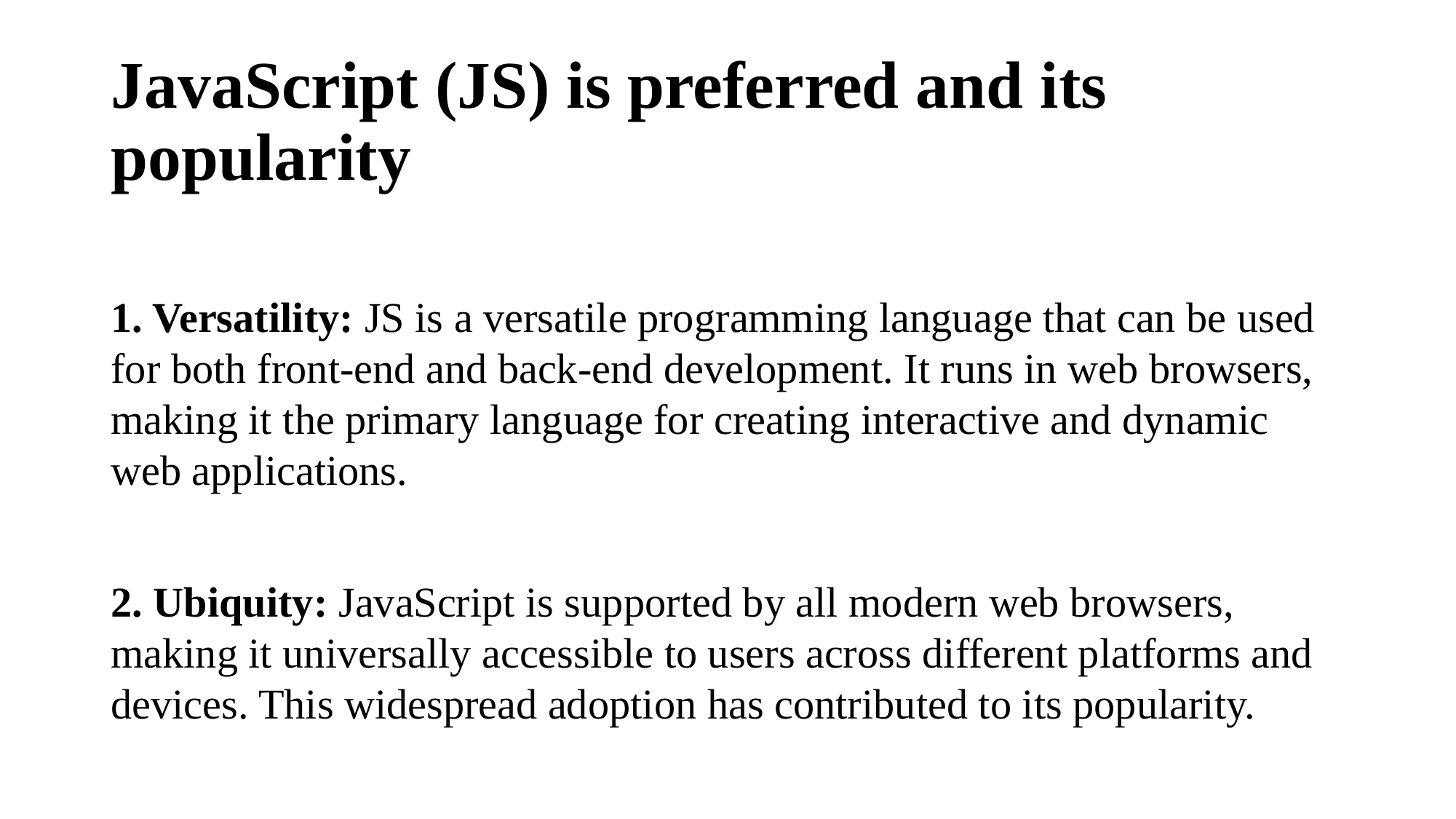

# JavaScript (JS) is preferred and its popularity

1. Versatility: JS is a versatile programming language that can be used for both front-end and back-end development. It runs in web browsers, making it the primary language for creating interactive and dynamic web applications.

2. Ubiquity: JavaScript is supported by all modern web browsers, making it universally accessible to users across different platforms and devices. This widespread adoption has contributed to its popularity.